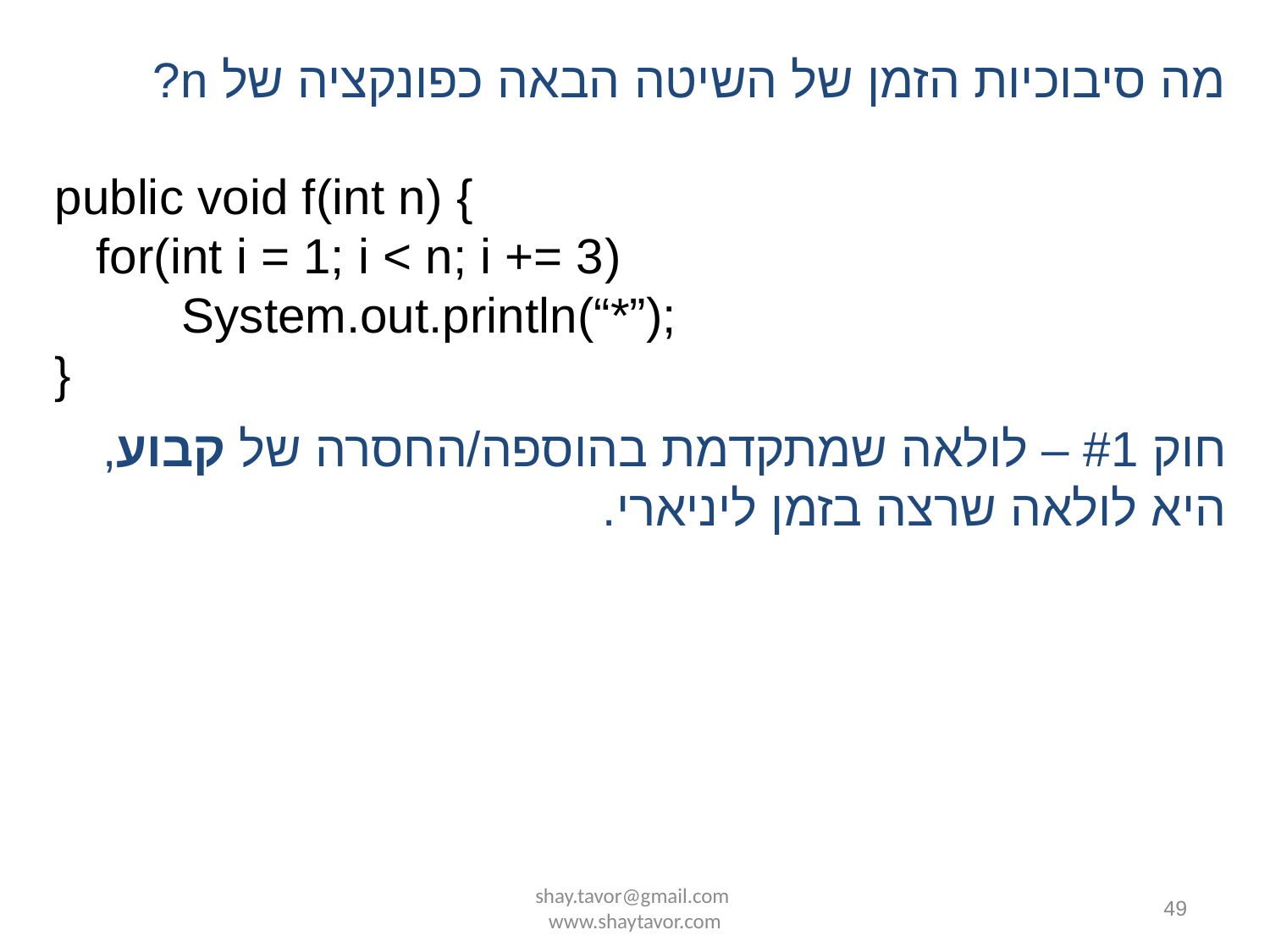

מה סיבוכיות הזמן של השיטה הבאה כפונקציה של n?
public void f(int n) {
   for(int i = 1; i < n; i += 3)
	System.out.println(“*”);
}
חוק #1 – לולאה שמתקדמת בהוספה/החסרה של קבוע, היא לולאה שרצה בזמן ליניארי.
shay.tavor@gmail.com  www.shaytavor.com
49